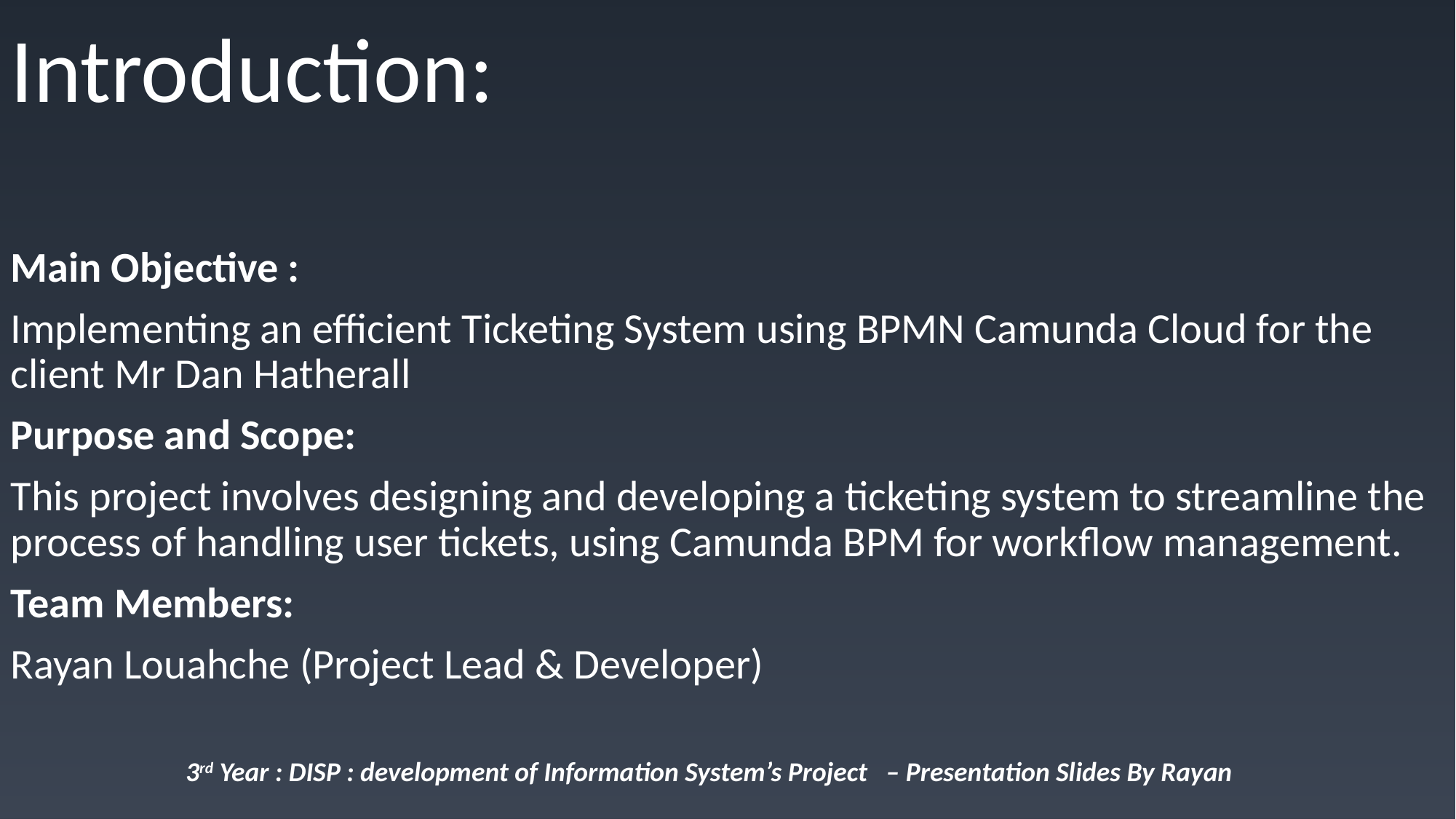

Introduction:

Main Objective :
Implementing an efficient Ticketing System using BPMN Camunda Cloud for the client Mr Dan Hatherall
Purpose and Scope:
This project involves designing and developing a ticketing system to streamline the process of handling user tickets, using Camunda BPM for workflow management.
Team Members:
Rayan Louahche (Project Lead & Developer)

3rd Year : DISP : development of Information System’s Project   – Presentation Slides By Rayan